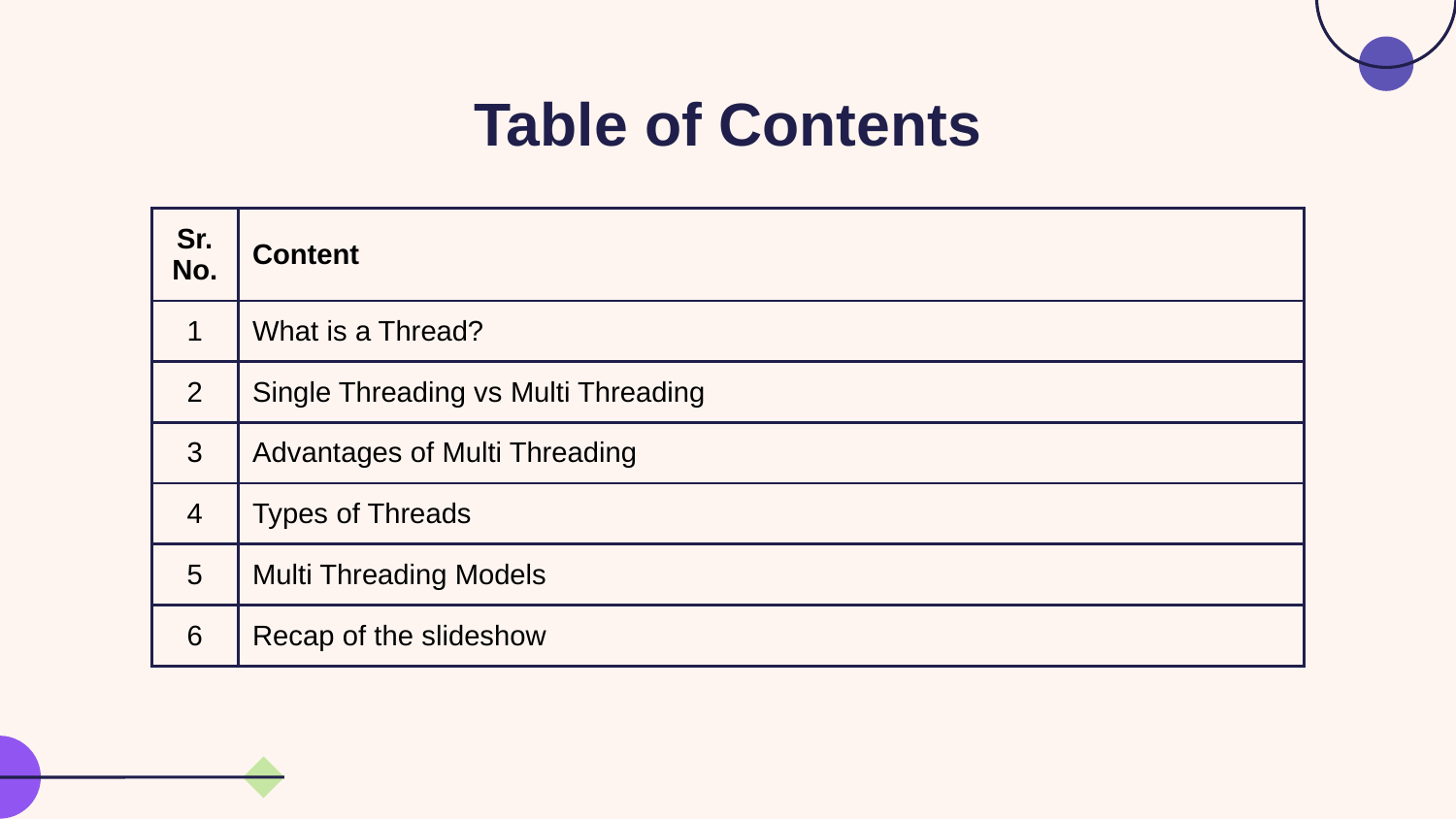

# Table of Contents
| Sr. No. | Content |
| --- | --- |
| 1 | What is a Thread? |
| 2 | Single Threading vs Multi Threading |
| 3 | Advantages of Multi Threading |
| 4 | Types of Threads |
| 5 | Multi Threading Models |
| 6 | Recap of the slideshow |